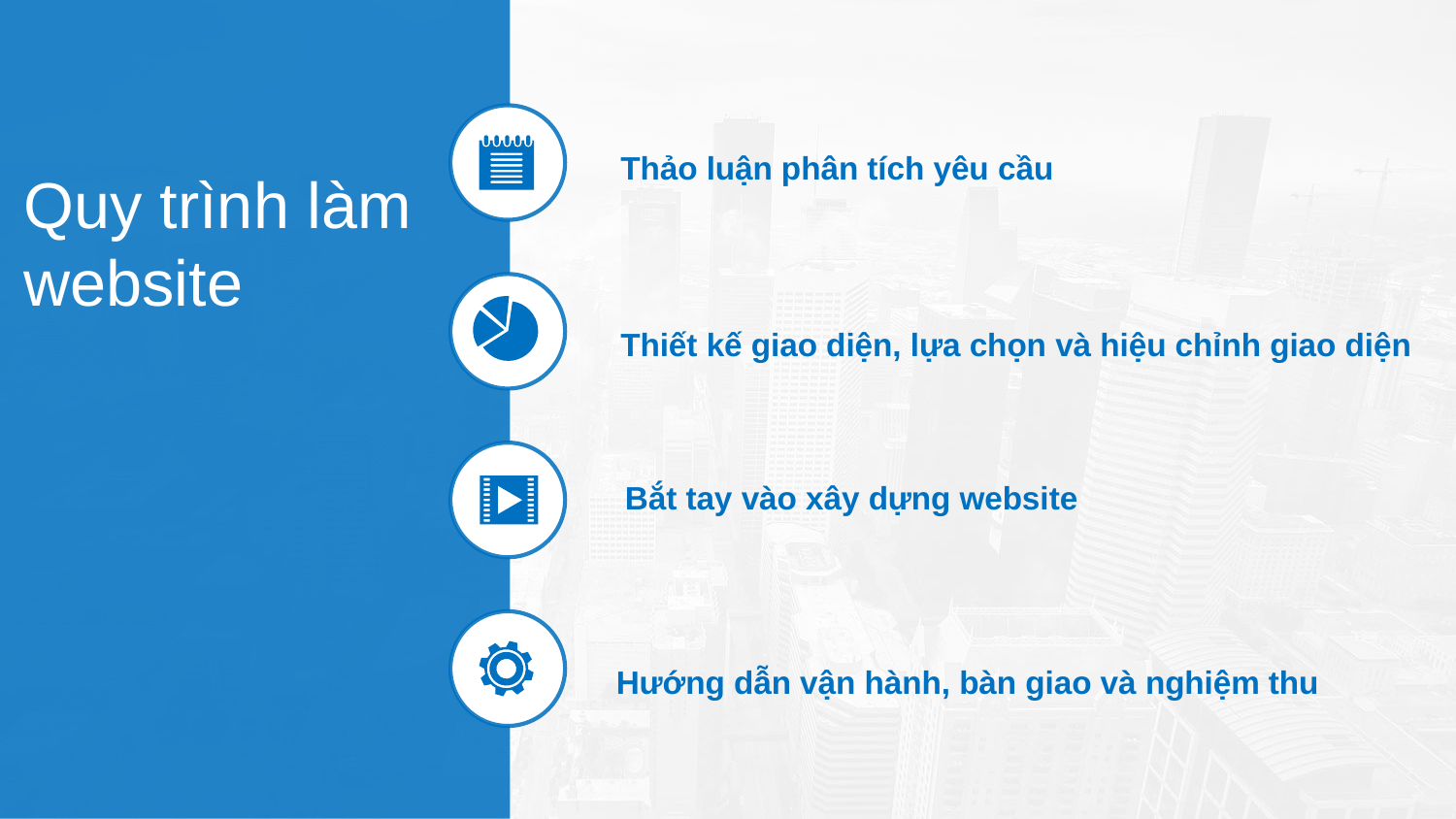

Thảo luận phân tích yêu cầu
Quy trình làm website

Thiết kế giao diện, lựa chọn và hiệu chỉnh giao diện

 Bắt tay vào xây dựng website

Hướng dẫn vận hành, bàn giao và nghiệm thu